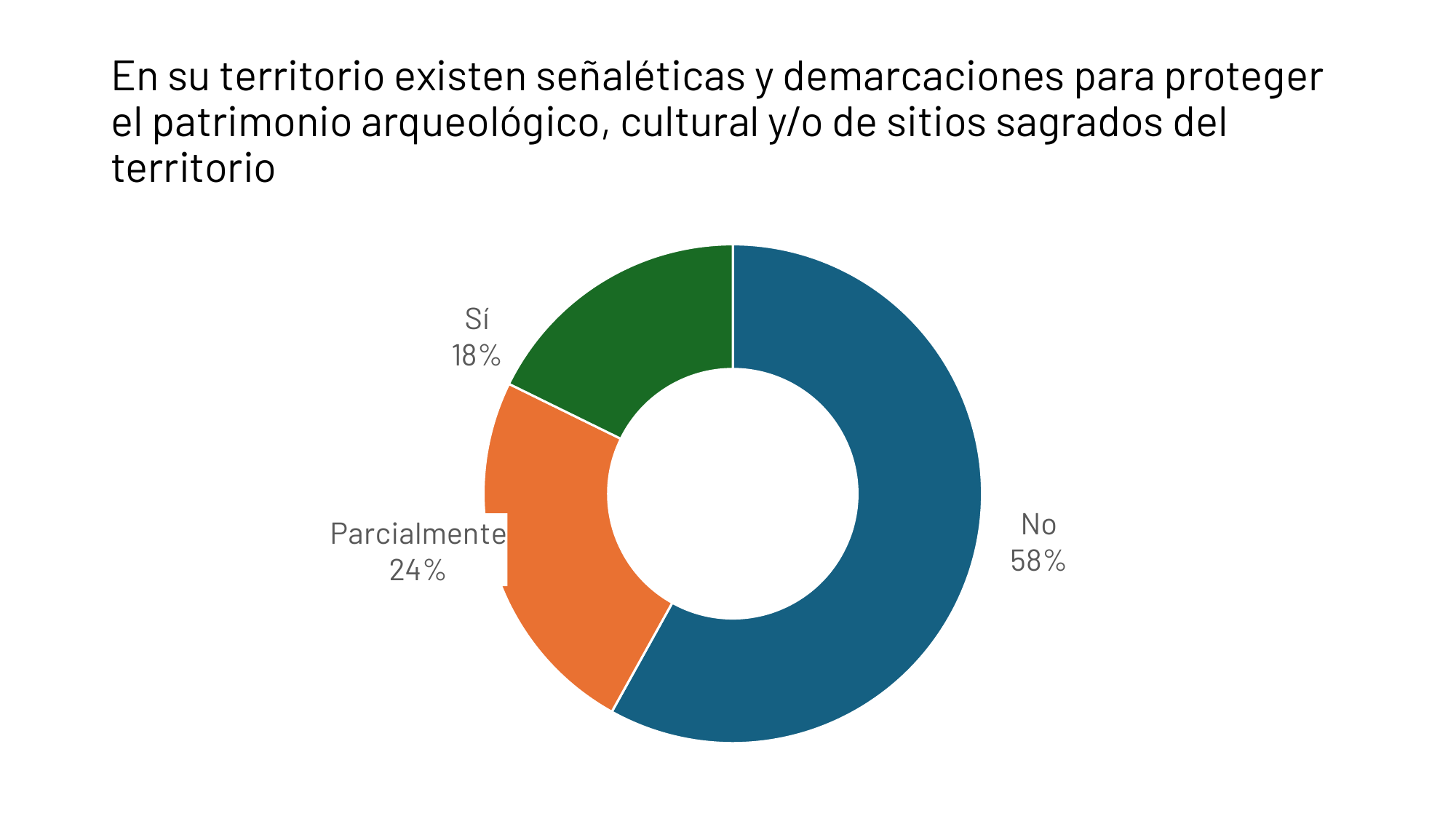

# En su territorio existen señaléticas y demarcaciones para proteger el patrimonio arqueológico, cultural y/o de sitios sagrados del territorio

### Chart

| Category |  |
|---|---|
| No | 0.5806451612903226 |
| Parcialmente | 0.24193548387096778 |
| Sí | 0.1774193548387097 |